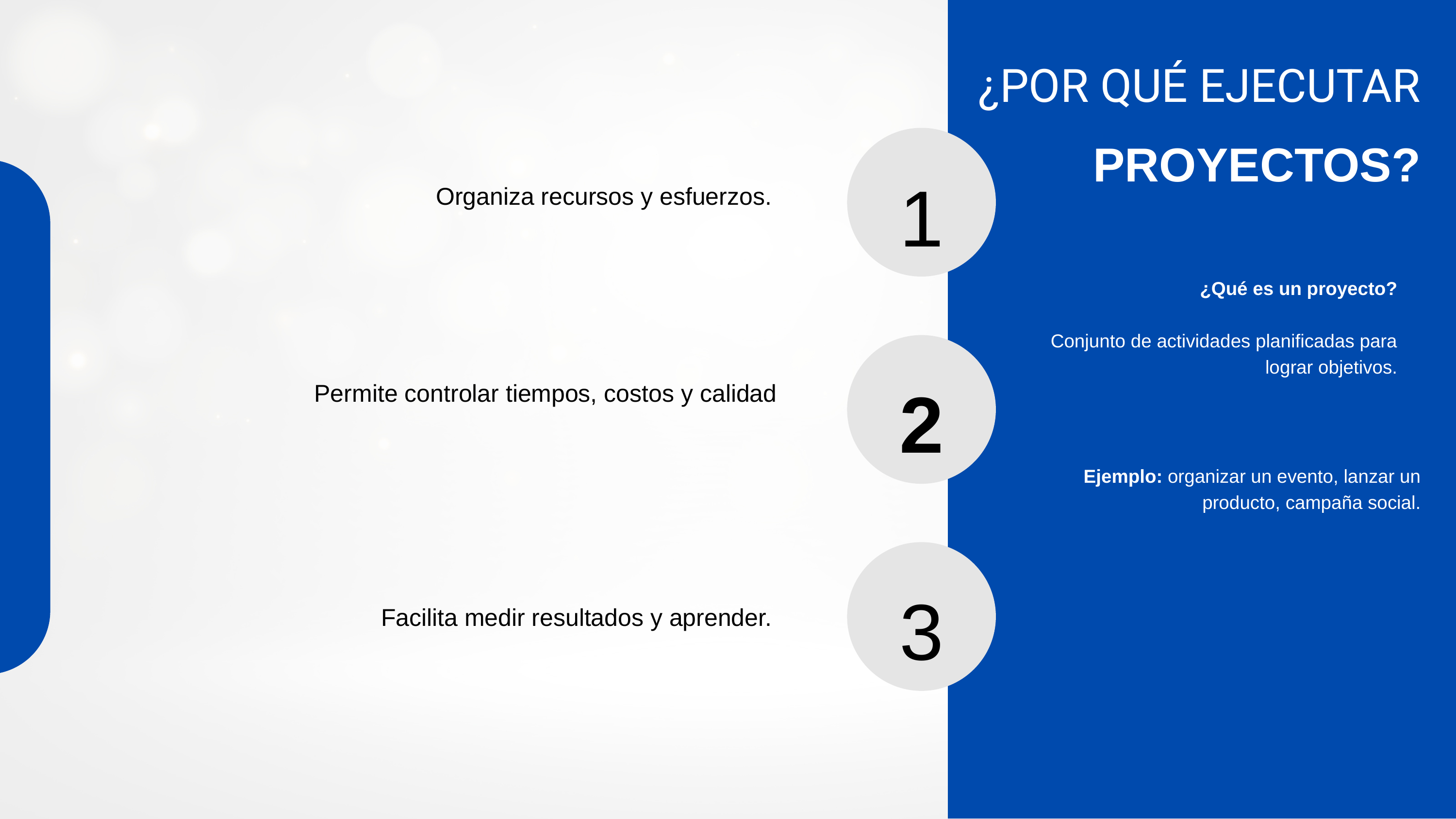

¿POR QUÉ EJECUTAR
PROYECTOS?

1

Organiza recursos y esfuerzos.

¿Qué es un proyecto?

Conjunto de actividades planificadas para lograr objetivos.

2
Permite controlar tiempos, costos y calidad
Ejemplo: organizar un evento, lanzar un producto, campaña social.

3
Facilita medir resultados y aprender.